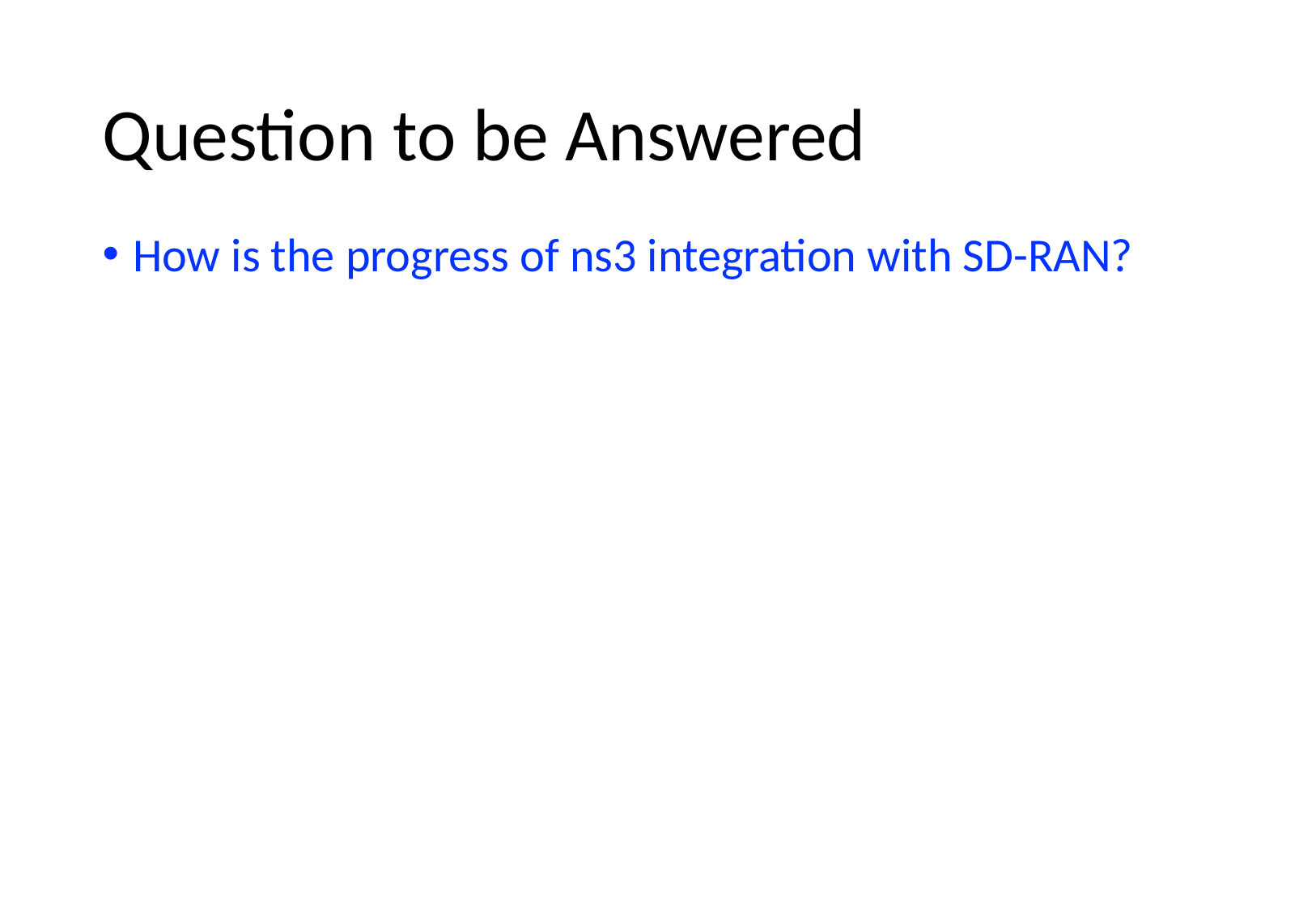

# Question to be Answered
How is the progress of ns3 integration with SD-RAN?